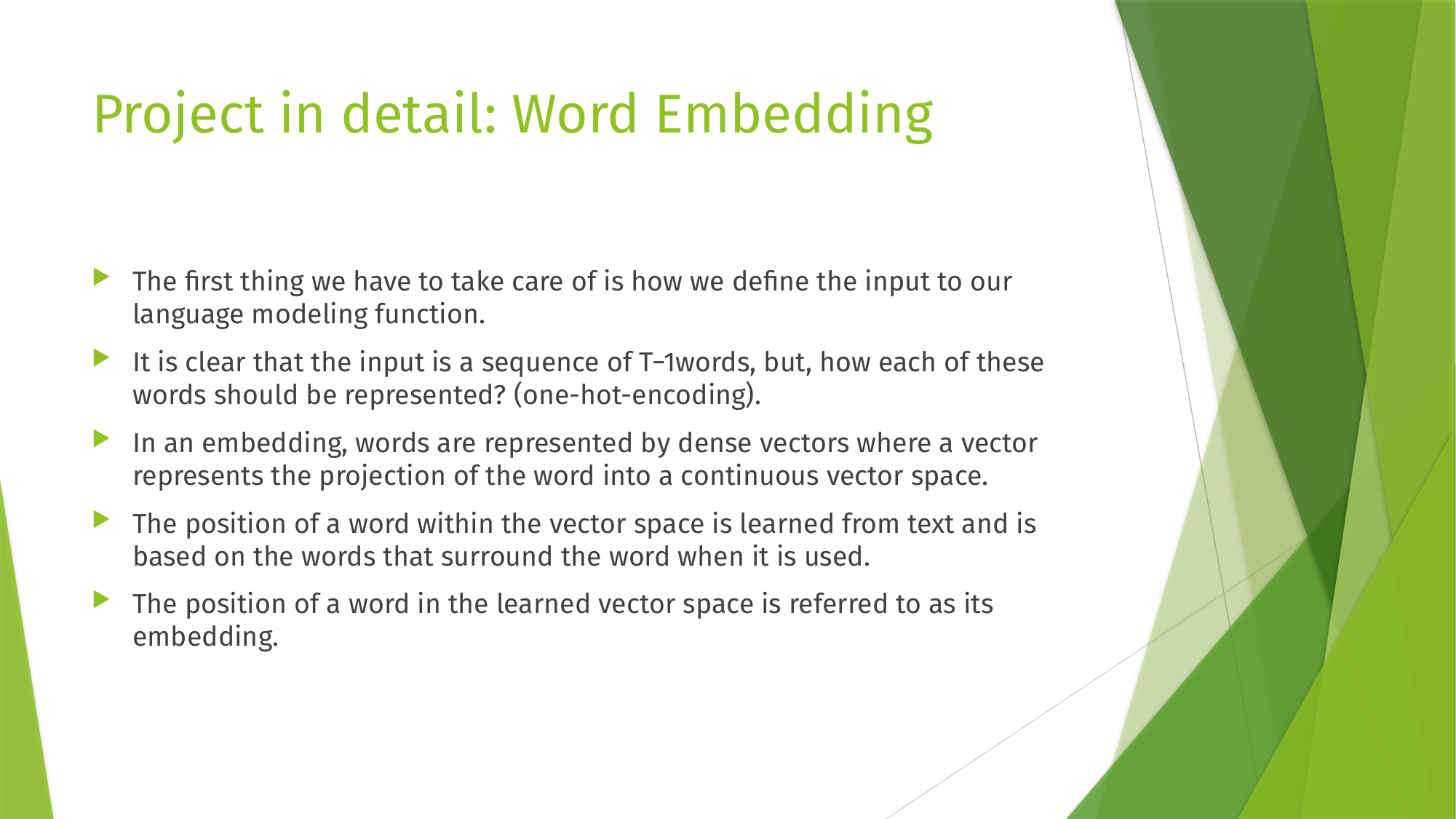

# Project in detail: Word Embedding
The first thing we have to take care of is how we define the input to our language modeling function.
It is clear that the input is a sequence of T−1words, but, how each of these words should be represented? (one-hot-encoding).
In an embedding, words are represented by dense vectors where a vector represents the projection of the word into a continuous vector space.
The position of a word within the vector space is learned from text and is based on the words that surround the word when it is used.
The position of a word in the learned vector space is referred to as its embedding.